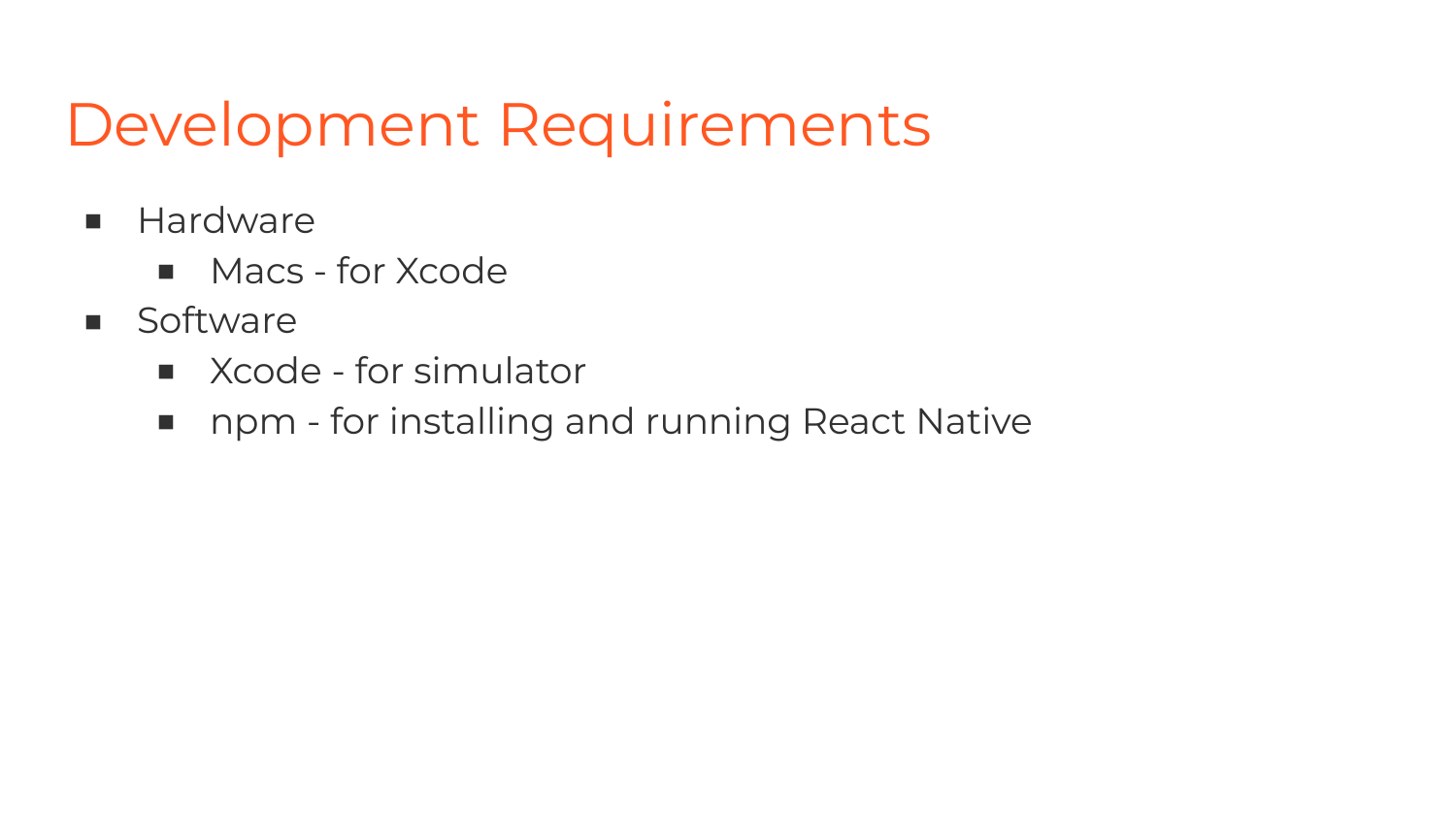

# Development Requirements
Hardware
Macs - for Xcode
Software
Xcode - for simulator
npm - for installing and running React Native